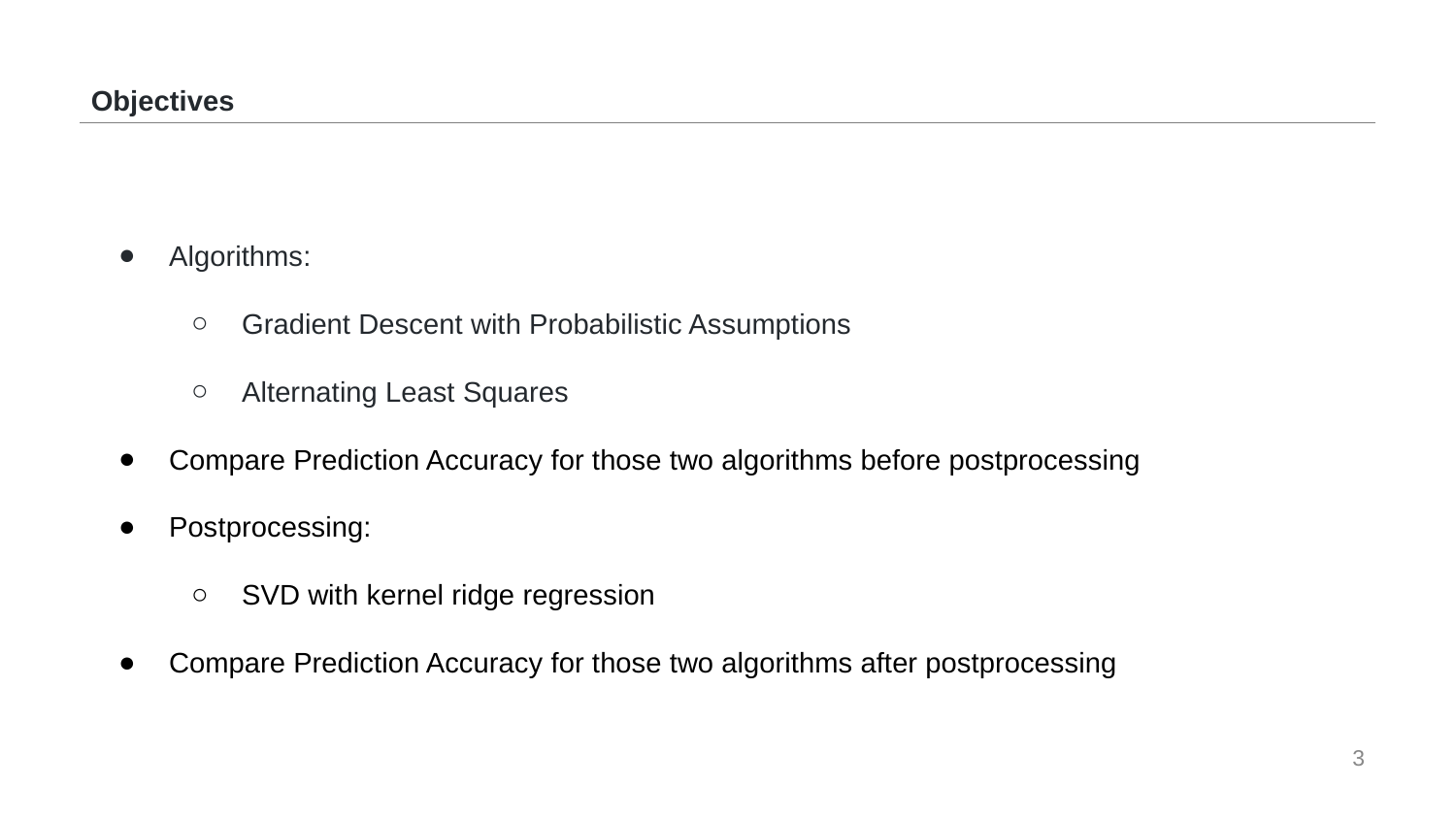

# Objectives

Algorithms:
Gradient Descent with Probabilistic Assumptions
Alternating Least Squares
Compare Prediction Accuracy for those two algorithms before postprocessing
Postprocessing:
SVD with kernel ridge regression
Compare Prediction Accuracy for those two algorithms after postprocessing
3